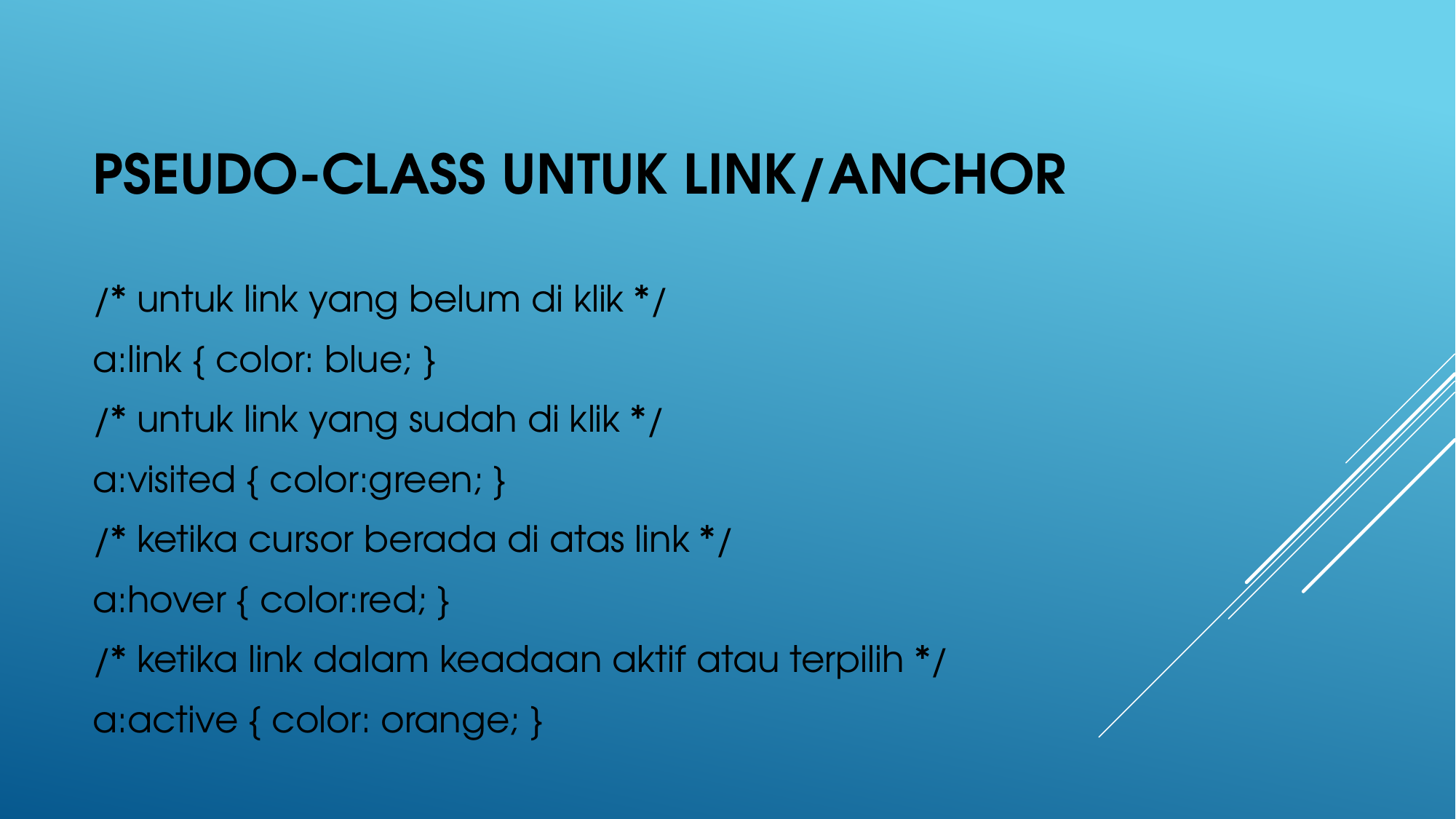

# Pseudo-Class untuk Link/Anchor

/* untuk link yang belum di klik */
a:link { color: blue; }
/* untuk link yang sudah di klik */
a:visited { color:green; }
/* ketika cursor berada di atas link */
a:hover { color:red; }
/* ketika link dalam keadaan aktif atau terpilih */
a:active { color: orange; }